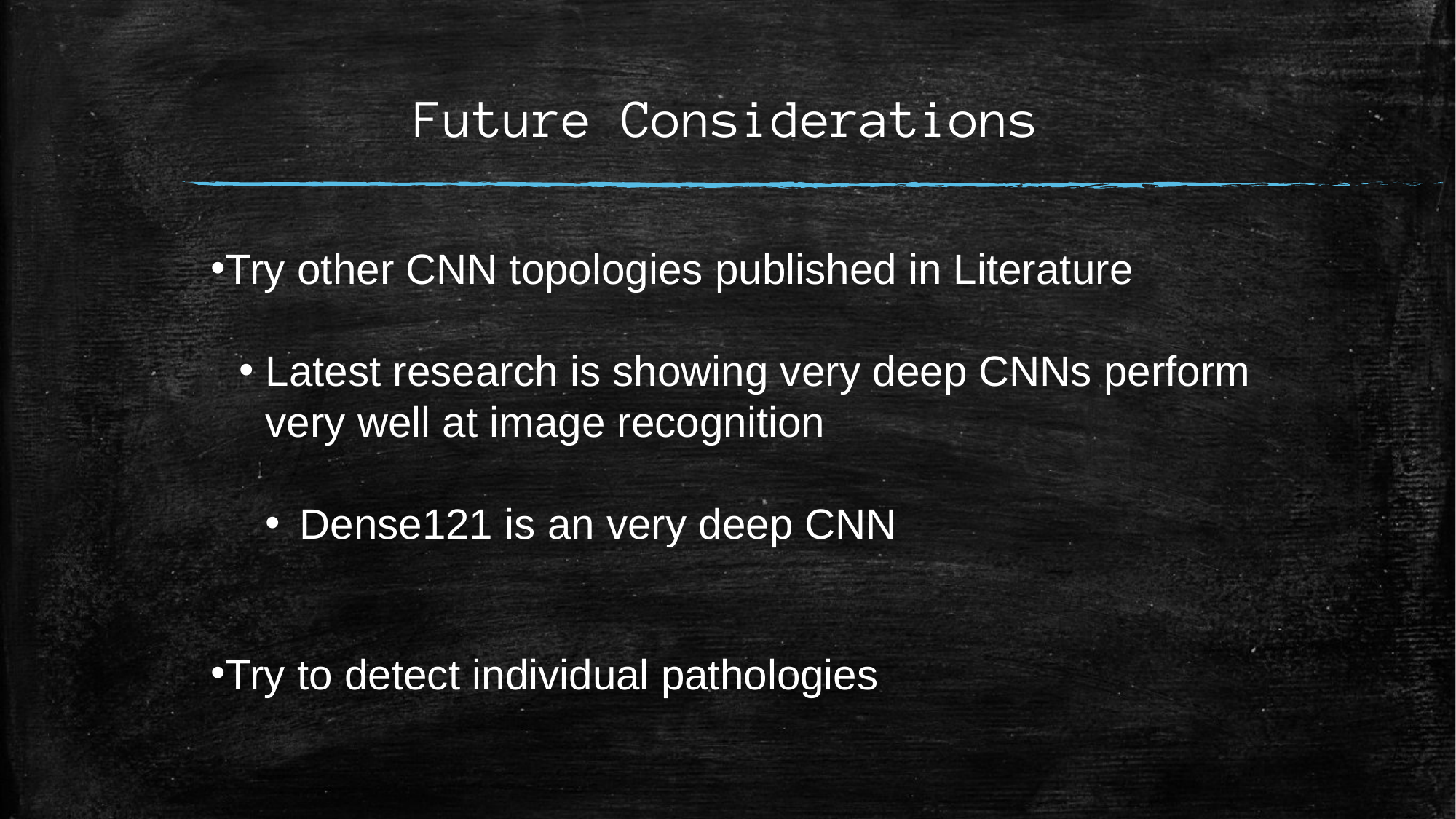

# Future Considerations
Try other CNN topologies published in Literature

Latest research is showing very deep CNNs perform very well at image recognition

Dense121 is an very deep CNN

Try to detect individual pathologies